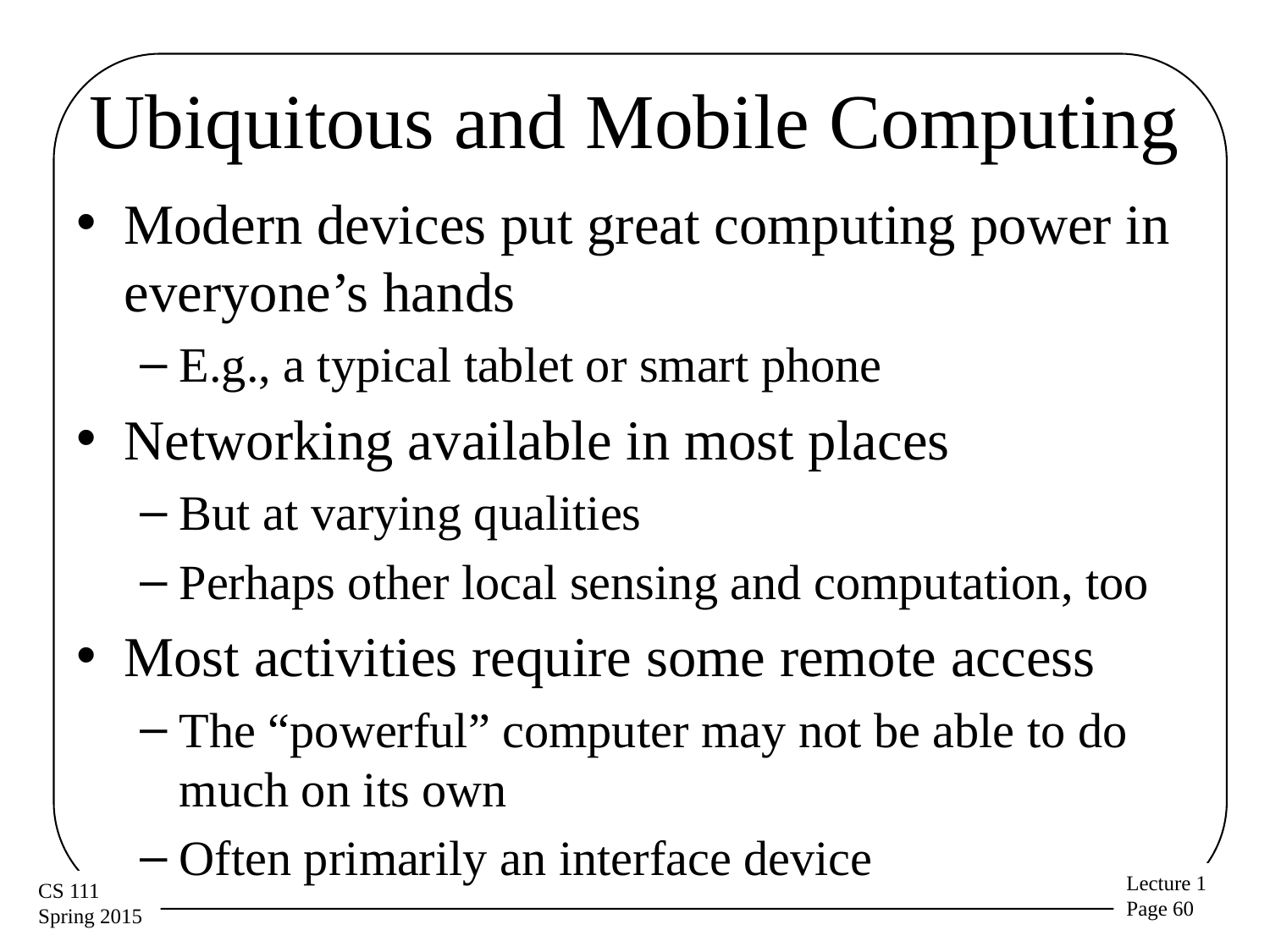

# Ubiquitous and Mobile Computing
Modern devices put great computing power in everyone’s hands
E.g., a typical tablet or smart phone
Networking available in most places
But at varying qualities
Perhaps other local sensing and computation, too
Most activities require some remote access
The “powerful” computer may not be able to do much on its own
Often primarily an interface device